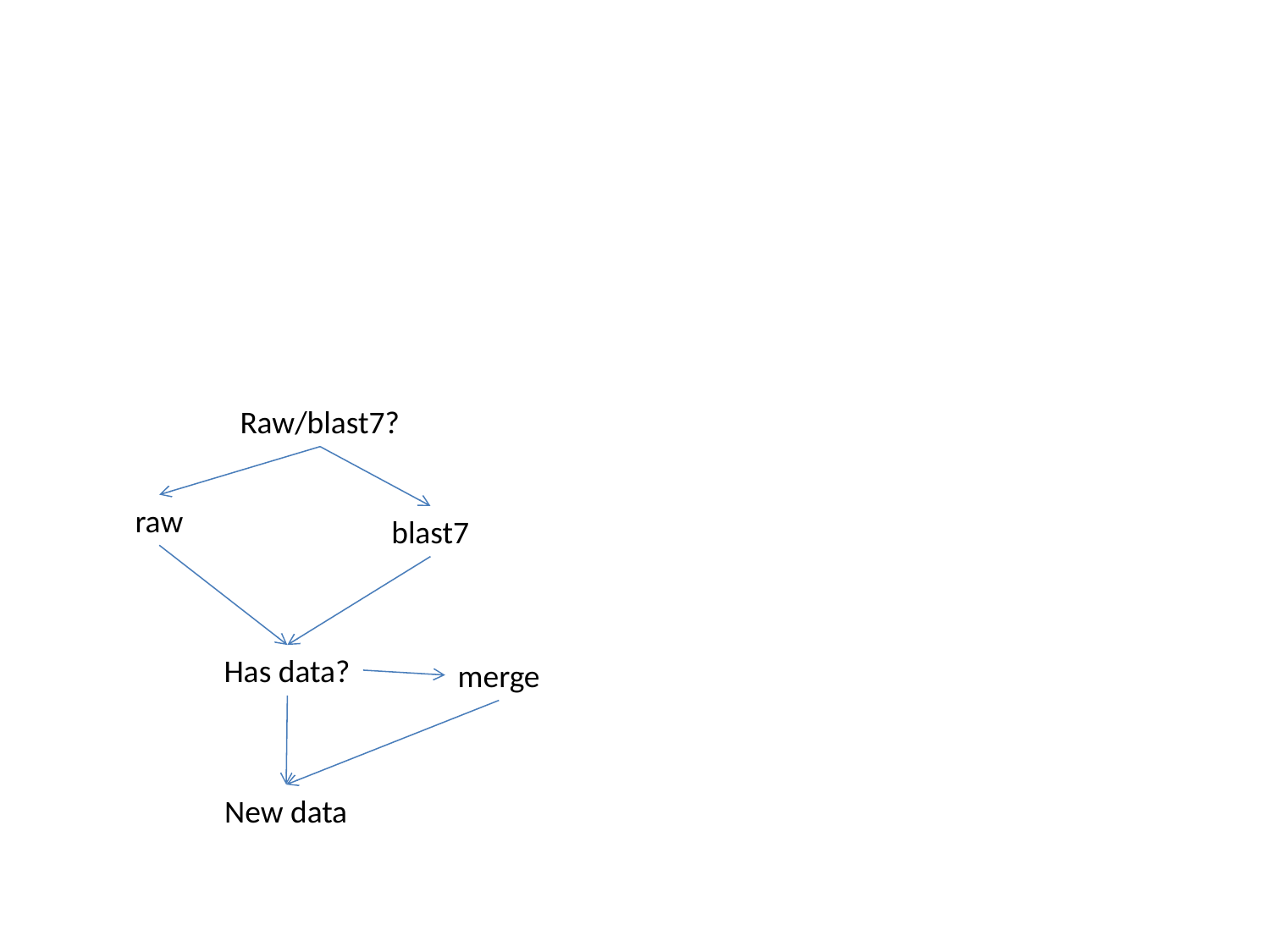

Raw/blast7?
raw
blast7
Has data?
merge
New data